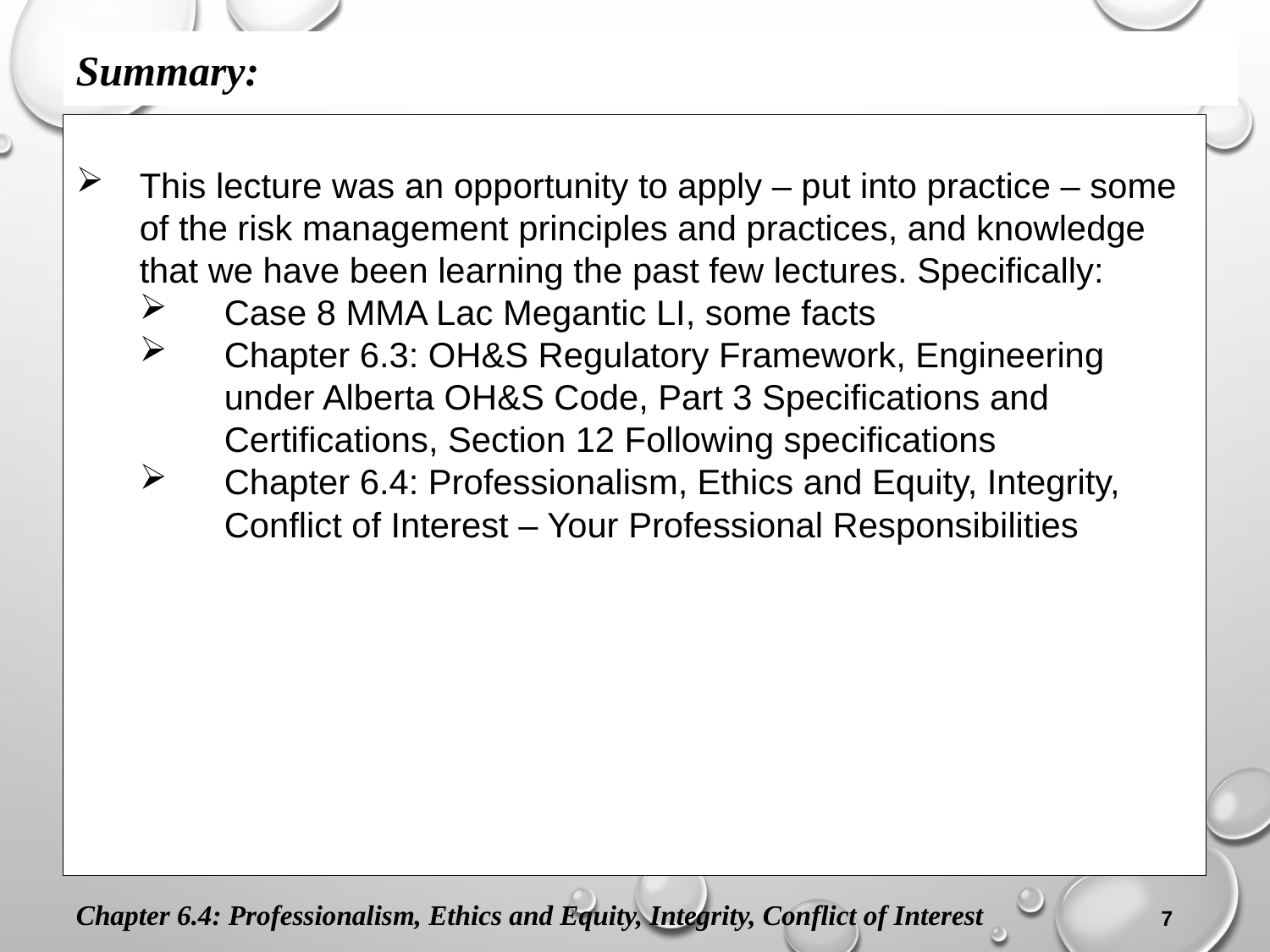

Summary:

This lecture was an opportunity to apply – put into practice – some of the risk management principles and practices, and knowledge that we have been learning the past few lectures. Specifically:
Case 8 MMA Lac Megantic LI, some facts
Chapter 6.3: OH&S Regulatory Framework, Engineering under Alberta OH&S Code, Part 3 Specifications and Certifications, Section 12 Following specifications
Chapter 6.4: Professionalism, Ethics and Equity, Integrity, Conflict of Interest – Your Professional Responsibilities

Chapter 6.4: Professionalism, Ethics and Equity, Integrity, Conflict of Interest
7